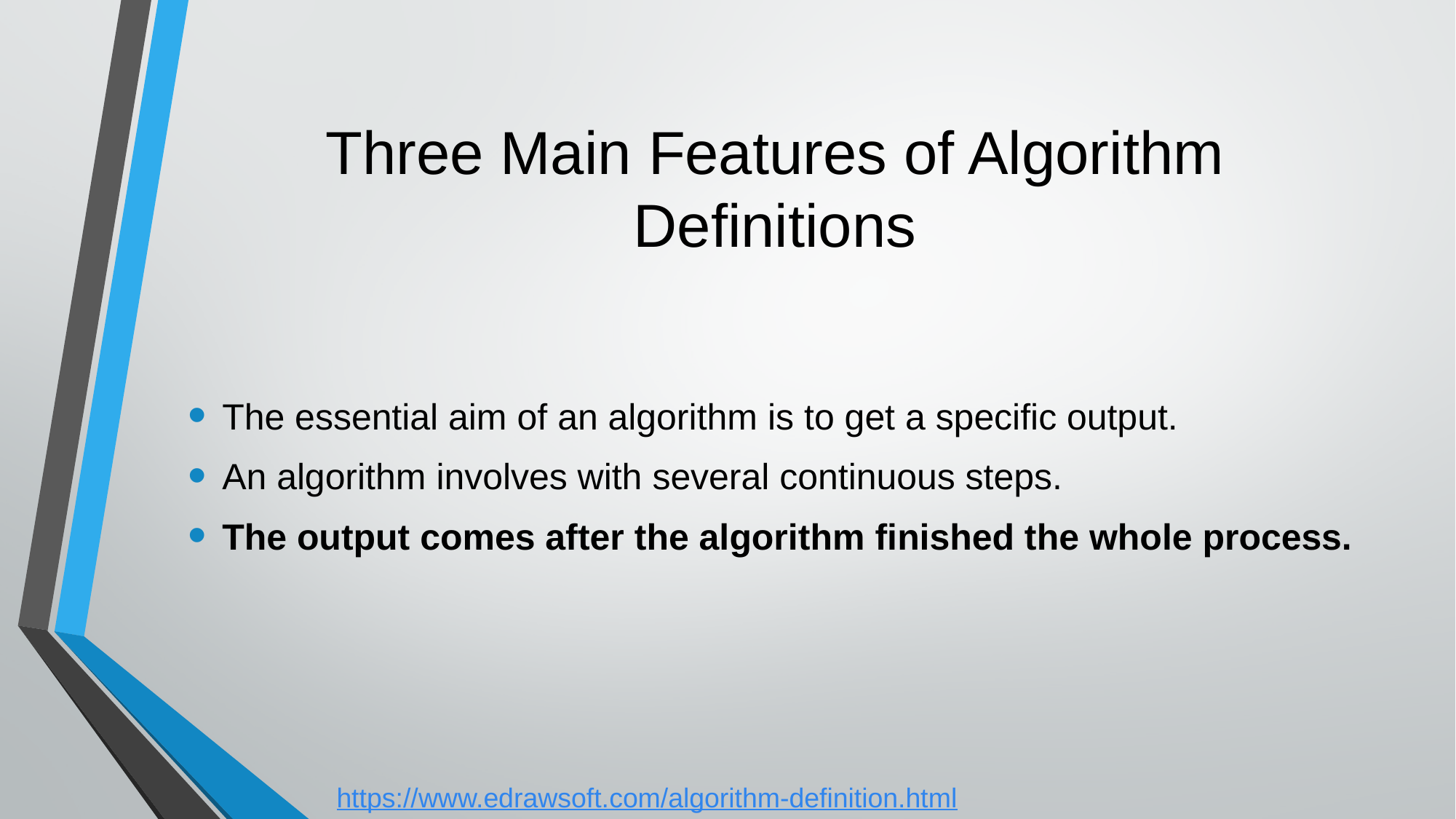

# Three Main Features of Algorithm Definitions
The essential aim of an algorithm is to get a specific output.
An algorithm involves with several continuous steps.
The output comes after the algorithm finished the whole process.

https://www.edrawsoft.com/algorithm-definition.html